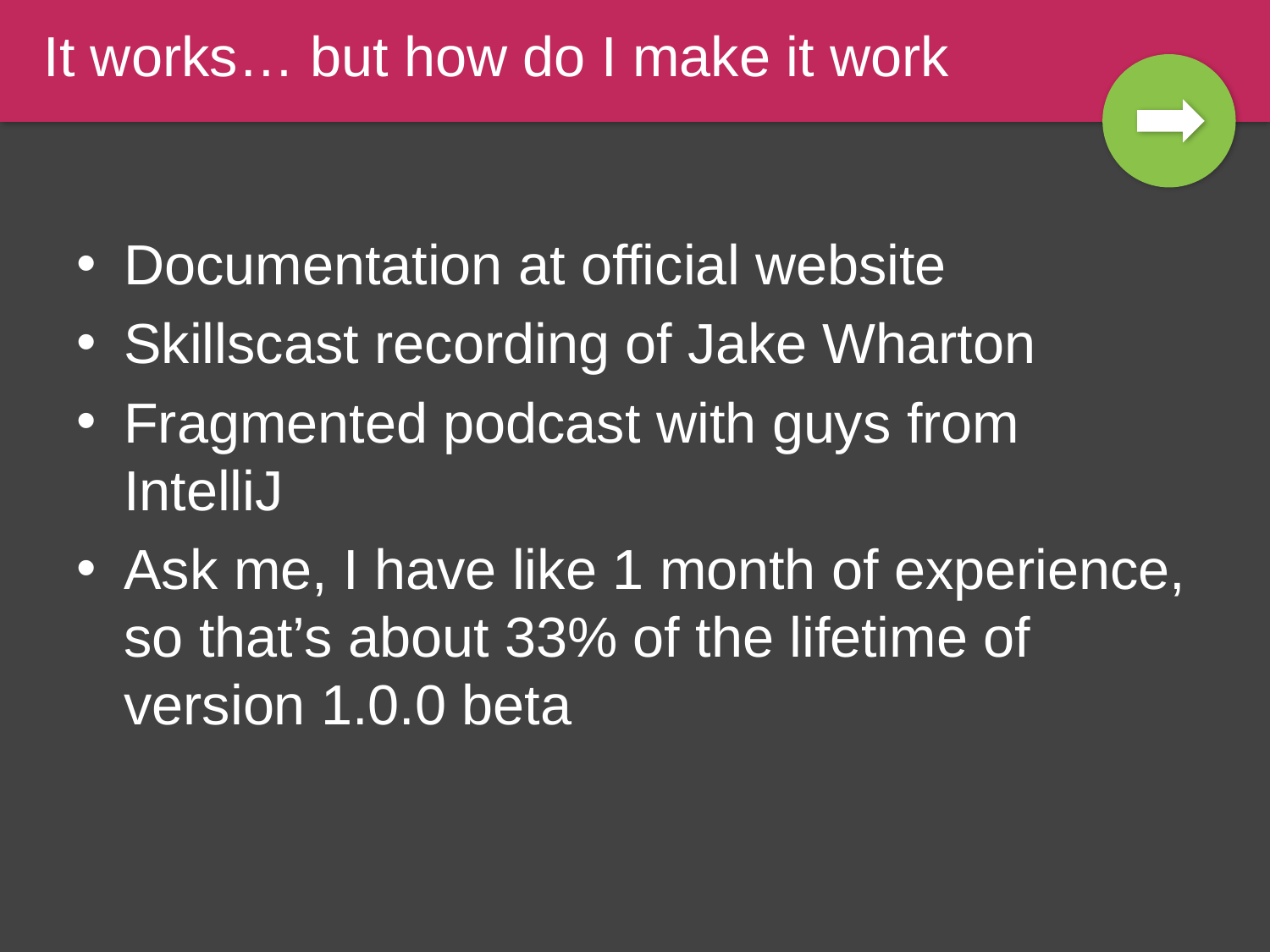

It works… but how do I make it work
#

Documentation at official website
Skillscast recording of Jake Wharton
Fragmented podcast with guys from IntelliJ
Ask me, I have like 1 month of experience, so that’s about 33% of the lifetime of version 1.0.0 beta